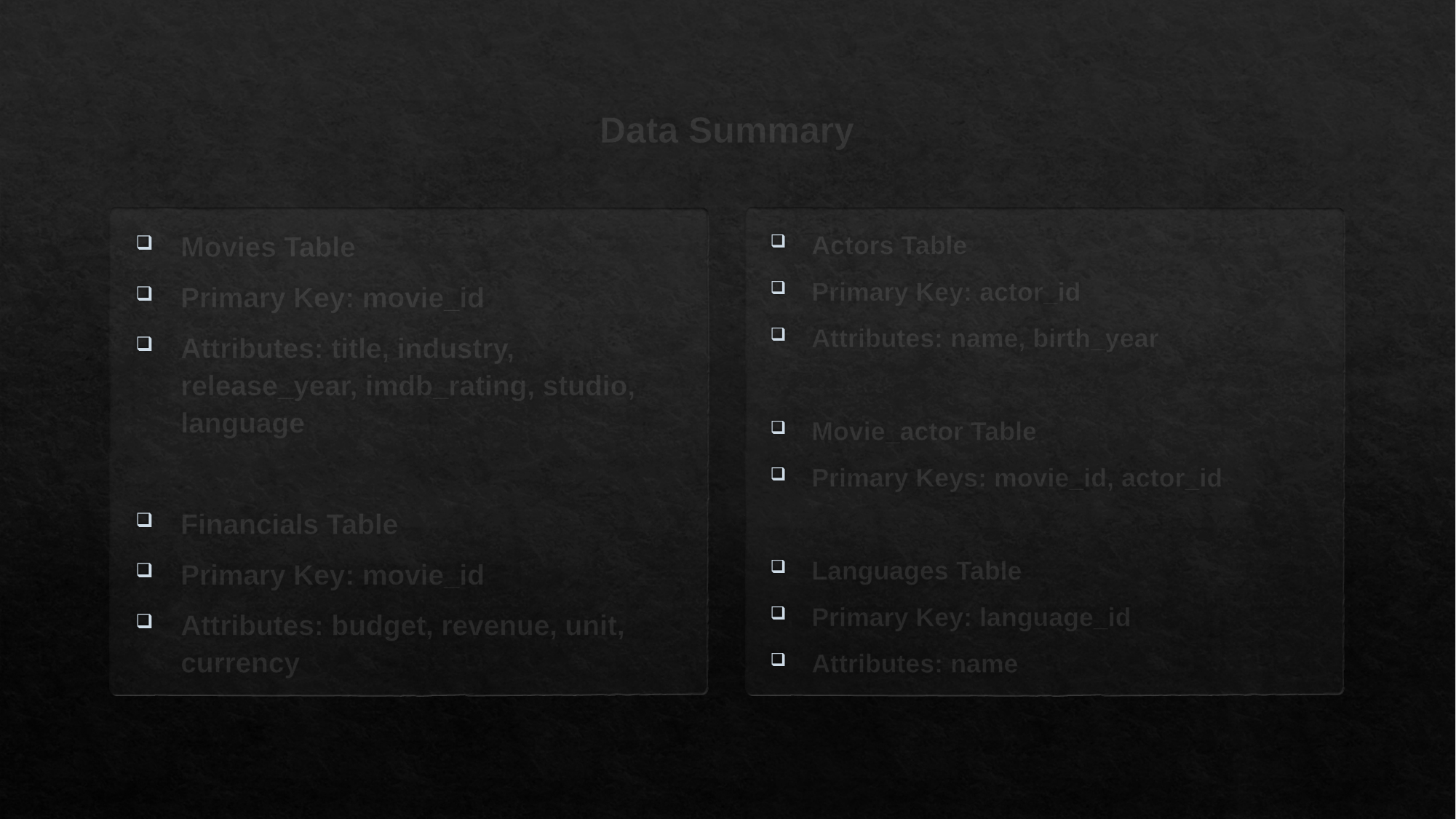

# Data Summary
Movies Table
Primary Key: movie_id
Attributes: title, industry, release_year, imdb_rating, studio, language

Financials Table
Primary Key: movie_id
Attributes: budget, revenue, unit, currency

Actors Table
Primary Key: actor_id
Attributes: name, birth_year

Movie_actor Table
Primary Keys: movie_id, actor_id

Languages Table
Primary Key: language_id
Attributes: name